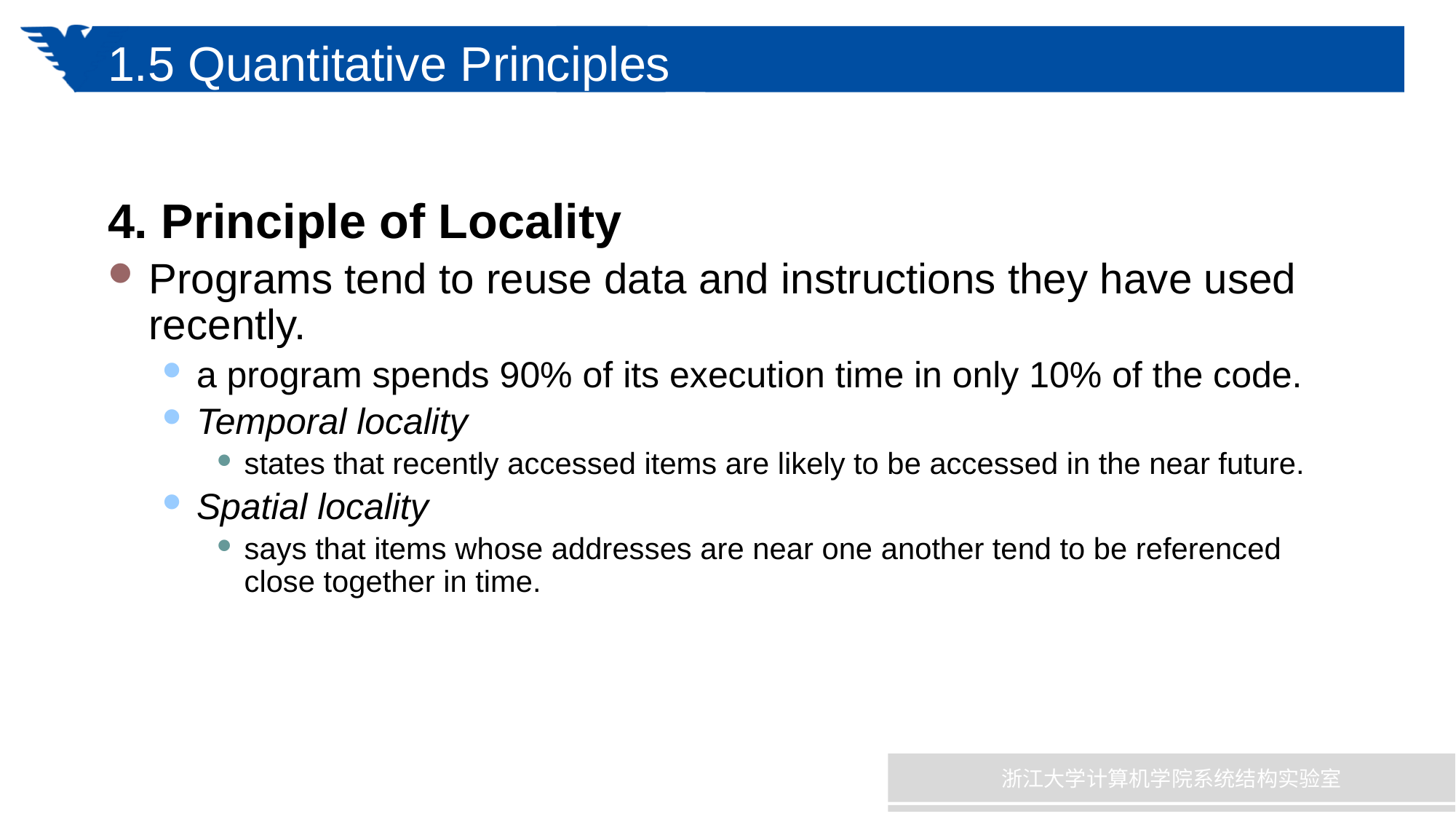

# 1.5 Quantitative Principles
4. Principle of Locality
Programs tend to reuse data and instructions they have used recently.
a program spends 90% of its execution time in only 10% of the code.
Temporal locality
states that recently accessed items are likely to be accessed in the near future.
Spatial locality
says that items whose addresses are near one another tend to be referenced close together in time.